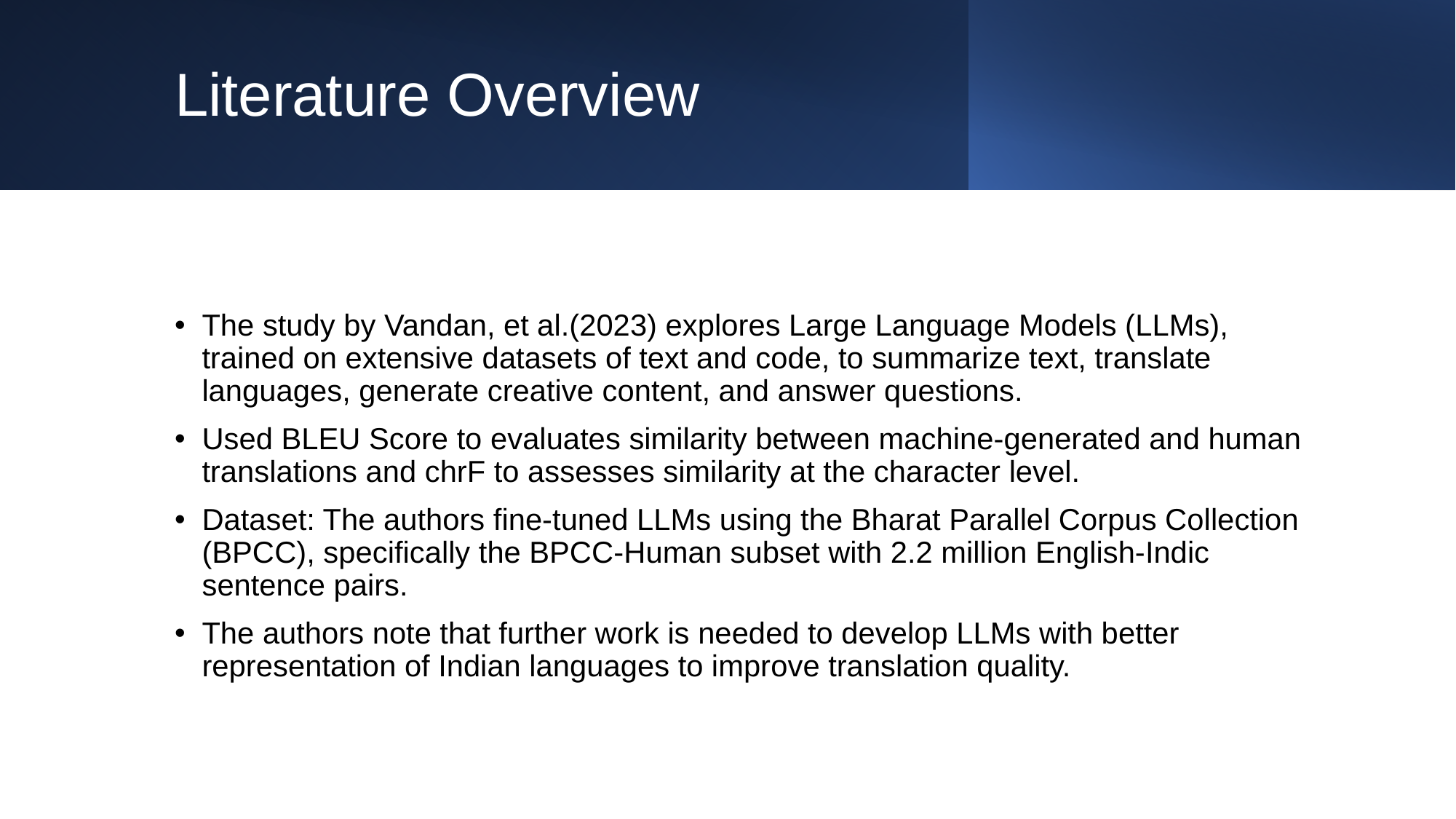

# Literature Overview
The study by Vandan, et al.(2023) explores Large Language Models (LLMs), trained on extensive datasets of text and code, to summarize text, translate languages, generate creative content, and answer questions.
Used BLEU Score to evaluates similarity between machine-generated and human translations and chrF to assesses similarity at the character level.
Dataset: The authors fine-tuned LLMs using the Bharat Parallel Corpus Collection (BPCC), specifically the BPCC-Human subset with 2.2 million English-Indic sentence pairs.
The authors note that further work is needed to develop LLMs with better representation of Indian languages to improve translation quality.